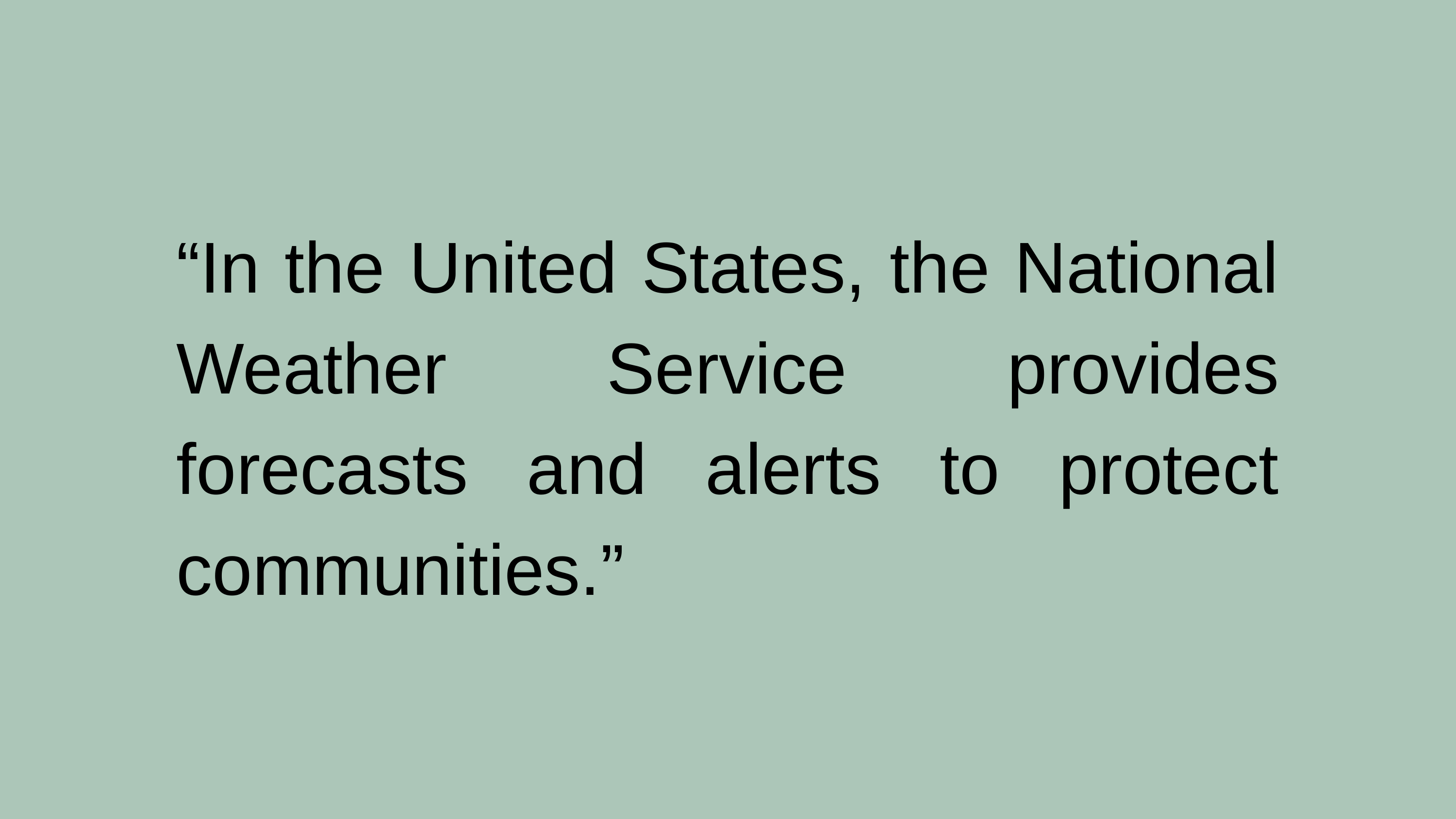

“In the United States, the National Weather Service provides forecasts and alerts to protect communities.”